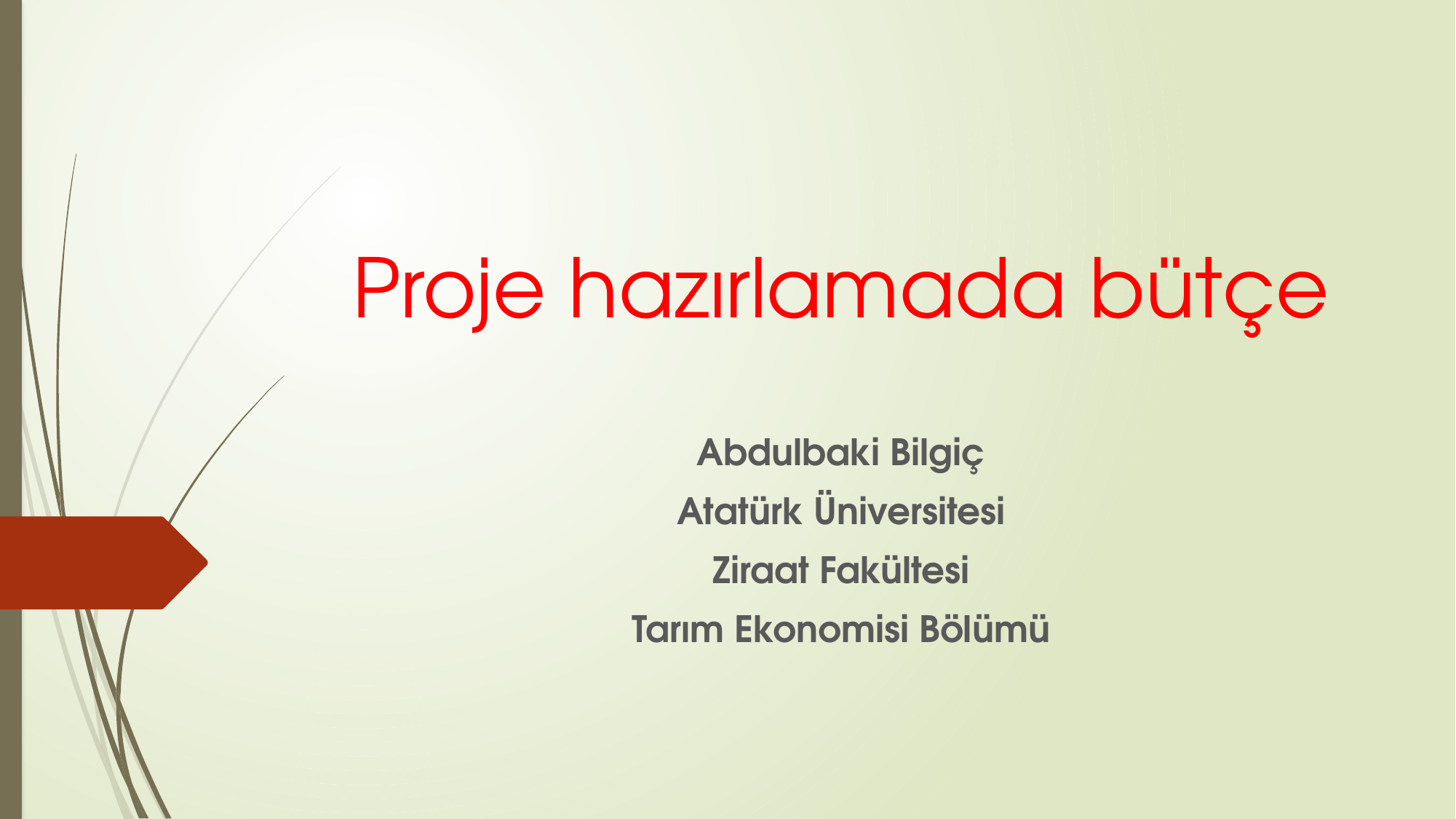

# Proje hazırlamada bütçe

Abdulbaki Bilgiç
Atatürk Üniversitesi
Ziraat Fakültesi
Tarım Ekonomisi Bölümü